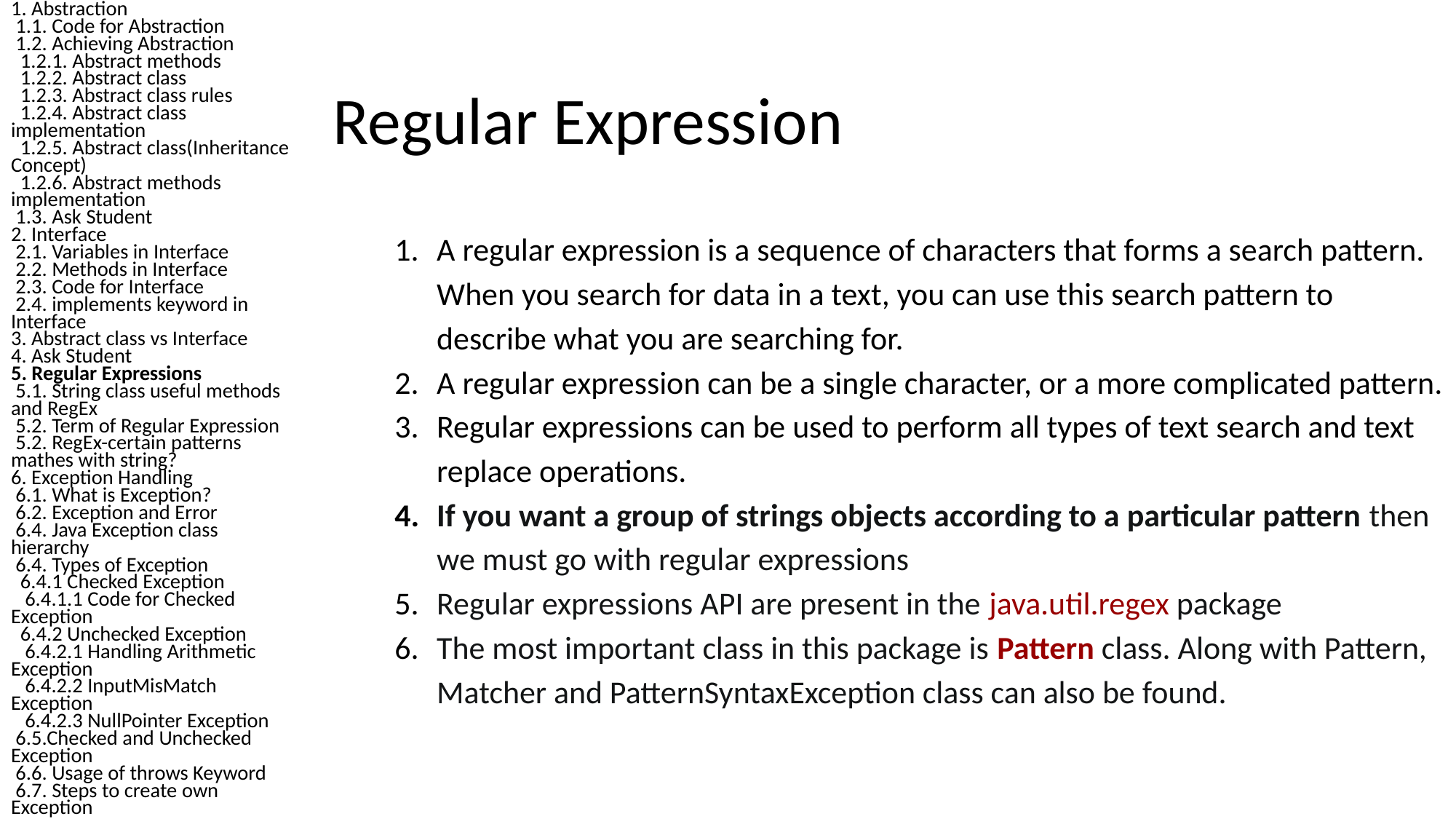

1. Abstraction
 1.1. Code for Abstraction
 1.2. Achieving Abstraction
  1.2.1. Abstract methods
  1.2.2. Abstract class
  1.2.3. Abstract class rules
  1.2.4. Abstract class implementation
  1.2.5. Abstract class(Inheritance Concept)
  1.2.6. Abstract methods implementation
 1.3. Ask Student
2. Interface
 2.1. Variables in Interface
 2.2. Methods in Interface
 2.3. Code for Interface
 2.4. implements keyword in Interface
3. Abstract class vs Interface
4. Ask Student
5. Regular Expressions
 5.1. String class useful methods and RegEx
 5.2. Term of Regular Expression
 5.2. RegEx-certain patterns mathes with string?
6. Exception Handling
 6.1. What is Exception?
 6.2. Exception and Error
 6.4. Java Exception class hierarchy
 6.4. Types of Exception
  6.4.1 Checked Exception
   6.4.1.1 Code for Checked Exception
  6.4.2 Unchecked Exception
   6.4.2.1 Handling Arithmetic Exception
   6.4.2.2 InputMisMatch Exception
   6.4.2.3 NullPointer Exception
 6.5.Checked and Unchecked Exception
 6.6. Usage of throws Keyword
 6.7. Steps to create own Exception
# Regular Expression
A regular expression is a sequence of characters that forms a search pattern. When you search for data in a text, you can use this search pattern to describe what you are searching for.
A regular expression can be a single character, or a more complicated pattern.
Regular expressions can be used to perform all types of text search and text replace operations.
If you want a group of strings objects according to a particular pattern then we must go with regular expressions
Regular expressions API are present in the java.util.regex package
The most important class in this package is Pattern class. Along with Pattern, Matcher and PatternSyntaxException class can also be found.